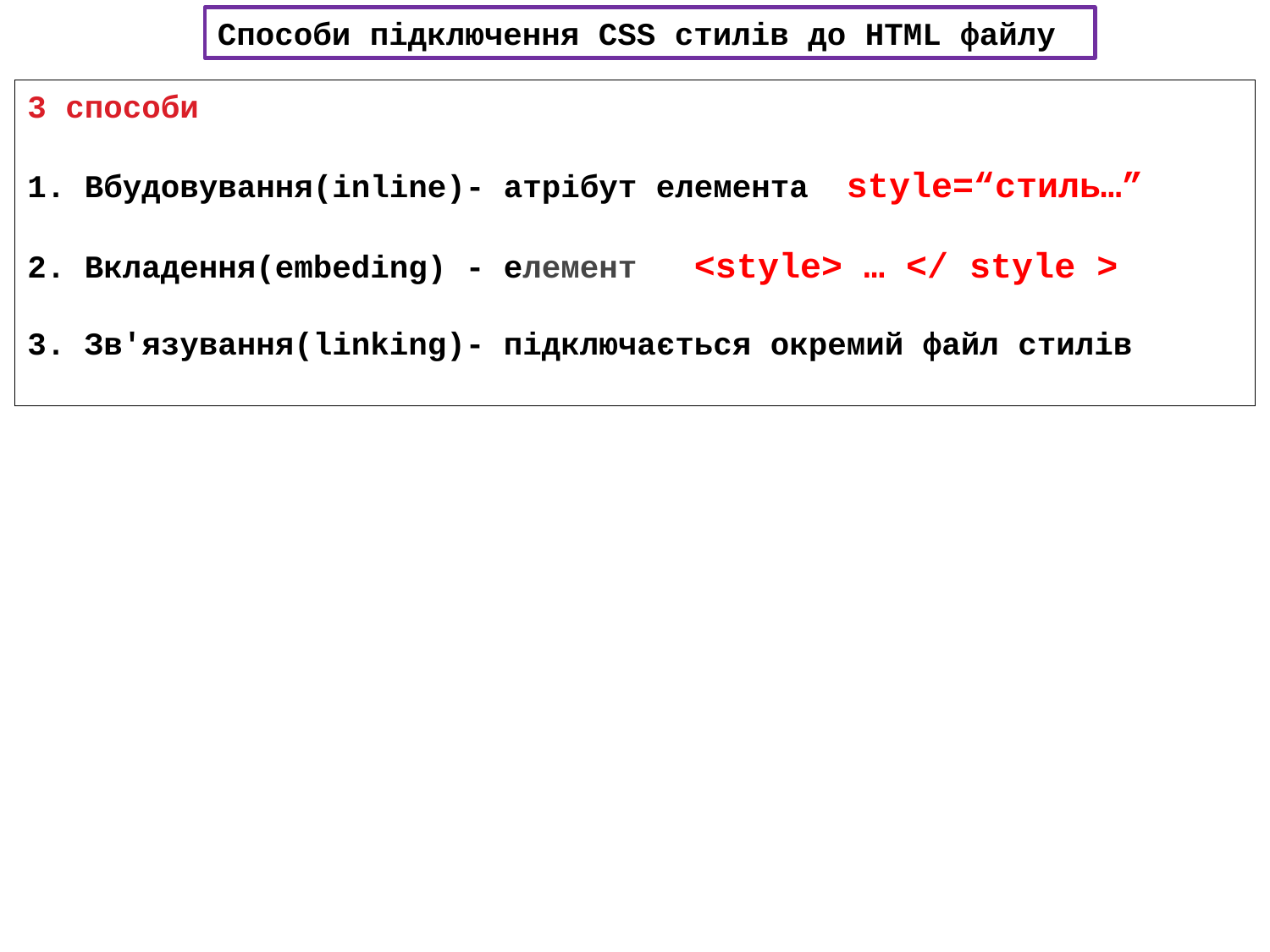

Способи підключення CSS стилів до HTML файлу
3 способи

1. Вбудовування(inline)- атрібут елемента  style=“стиль…”

2. Вкладення(embeding) - елемент   <style> … </ style >

3. Зв'язування(linking)- підключається окремий файл стилів